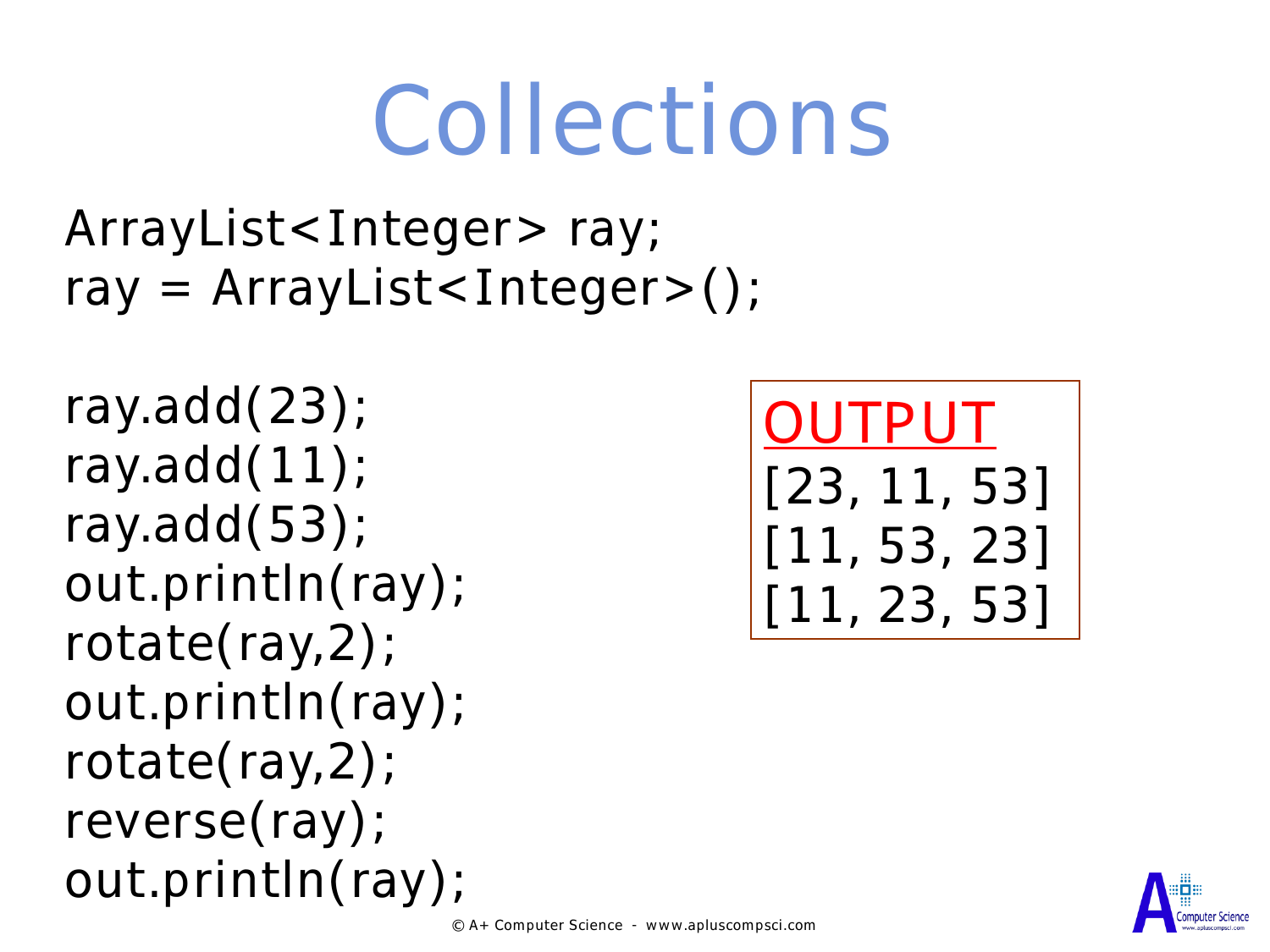

Collections
ArrayList<Integer> ray;
ray = ArrayList<Integer>();

ray.add(23);
ray.add(11);
ray.add(53);
out.println(ray);
rotate(ray,2);
out.println(ray);
rotate(ray,2);
reverse(ray);
out.println(ray);
OUTPUT
[23, 11, 53]
[11, 53, 23]
[11, 23, 53]

© A+ Computer Science  -  www.apluscompsci.com